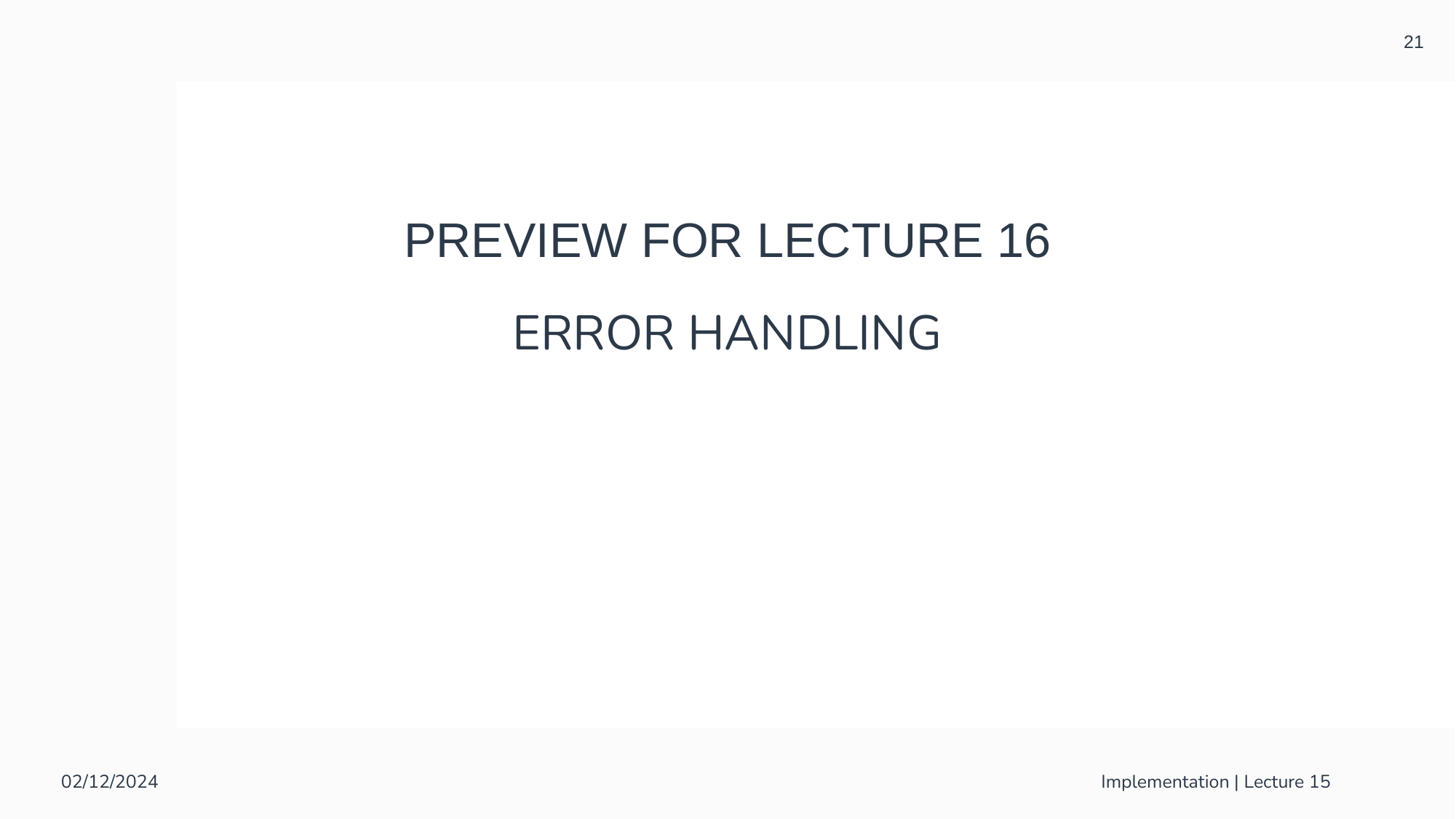

21
# PREVIEW FOR LECTURE 16
ERROR HANDLING
02/12/2024
Implementation | Lecture 15